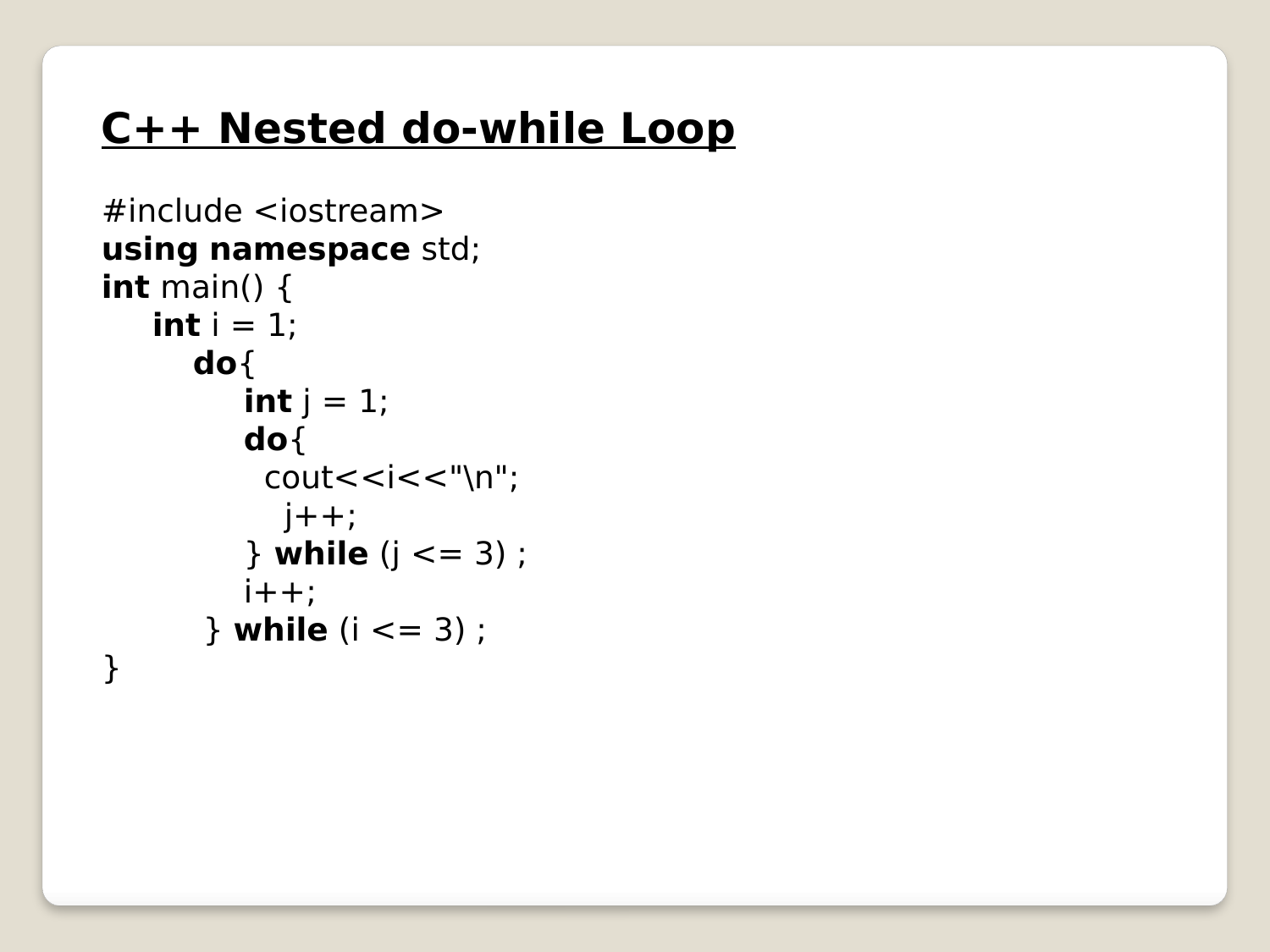

C++ Nested do-while Loop

#include <iostream>
using namespace std;
int main() {
     int i = 1;
         do{
              int j = 1;
              do{
                cout<<i<<"\n";
                  j++;
              } while (j <= 3) ;
              i++;
          } while (i <= 3) ;
}